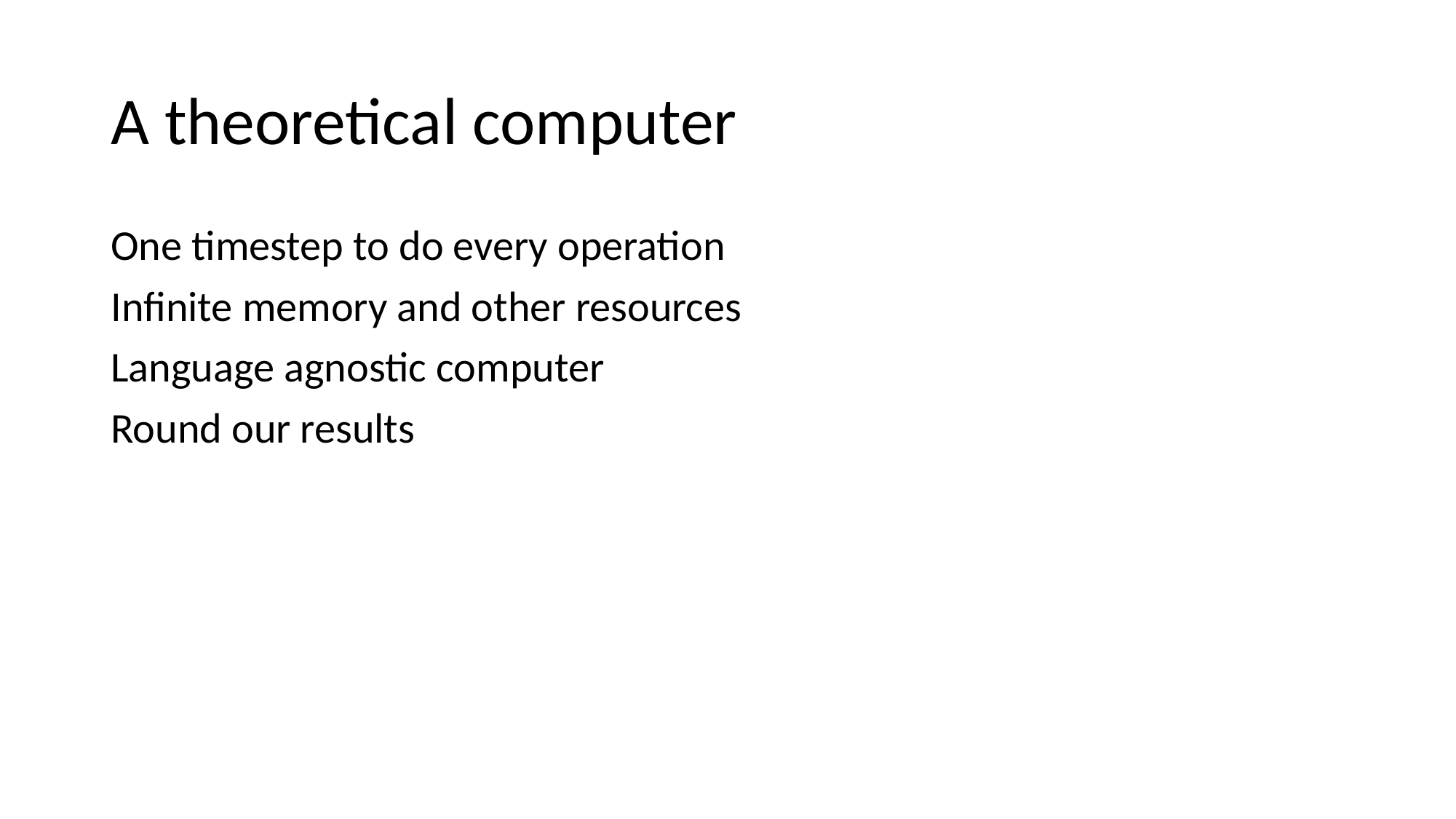

# A theoretical computer
One timestep to do every operation
Infinite memory and other resources
Language agnostic computer
Round our results